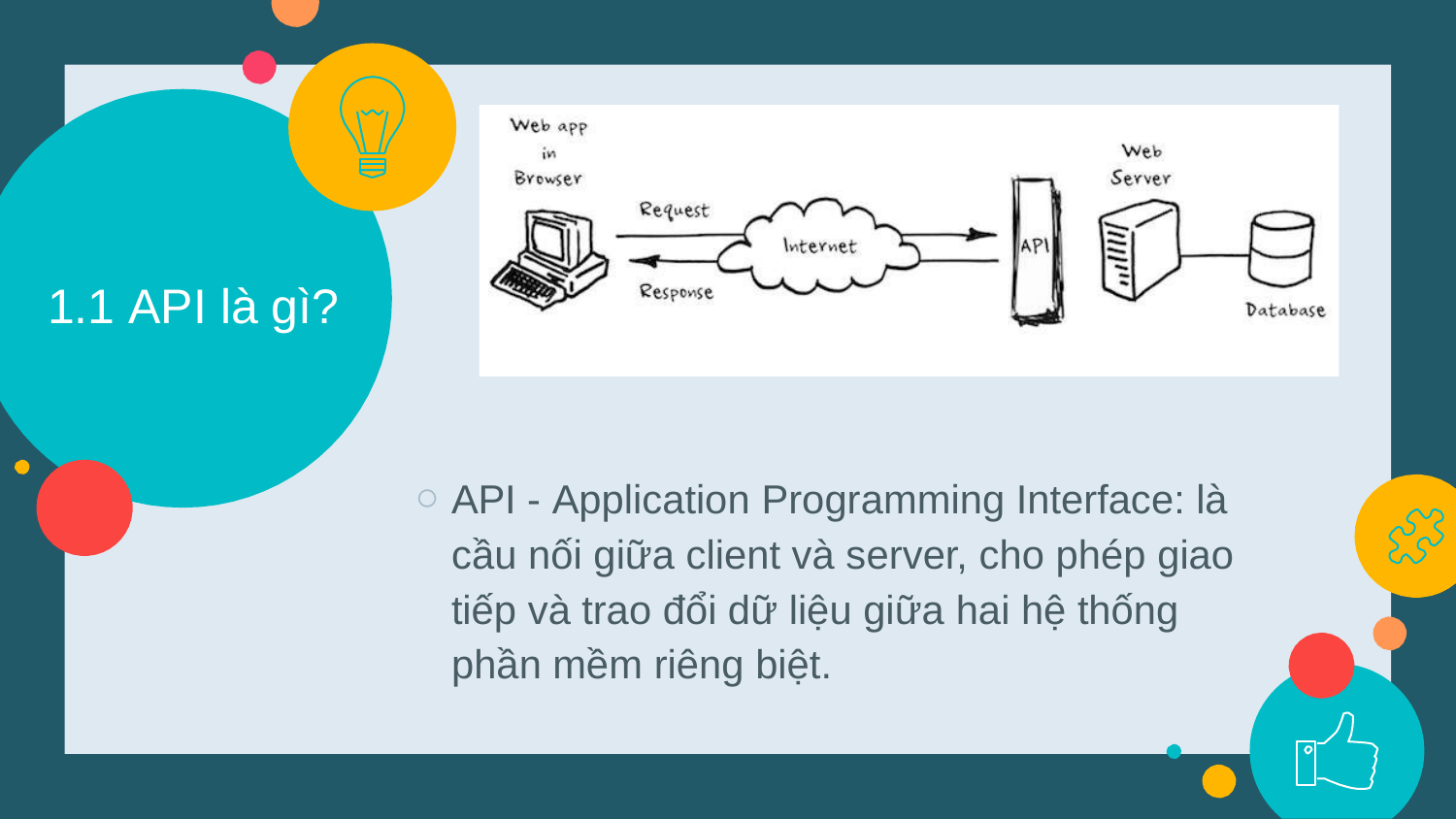

1.1 API là gì?

API - Application Programming Interface: là cầu nối giữa client và server, cho phép giao tiếp và trao đổi dữ liệu giữa hai hệ thống phần mềm riêng biệt.